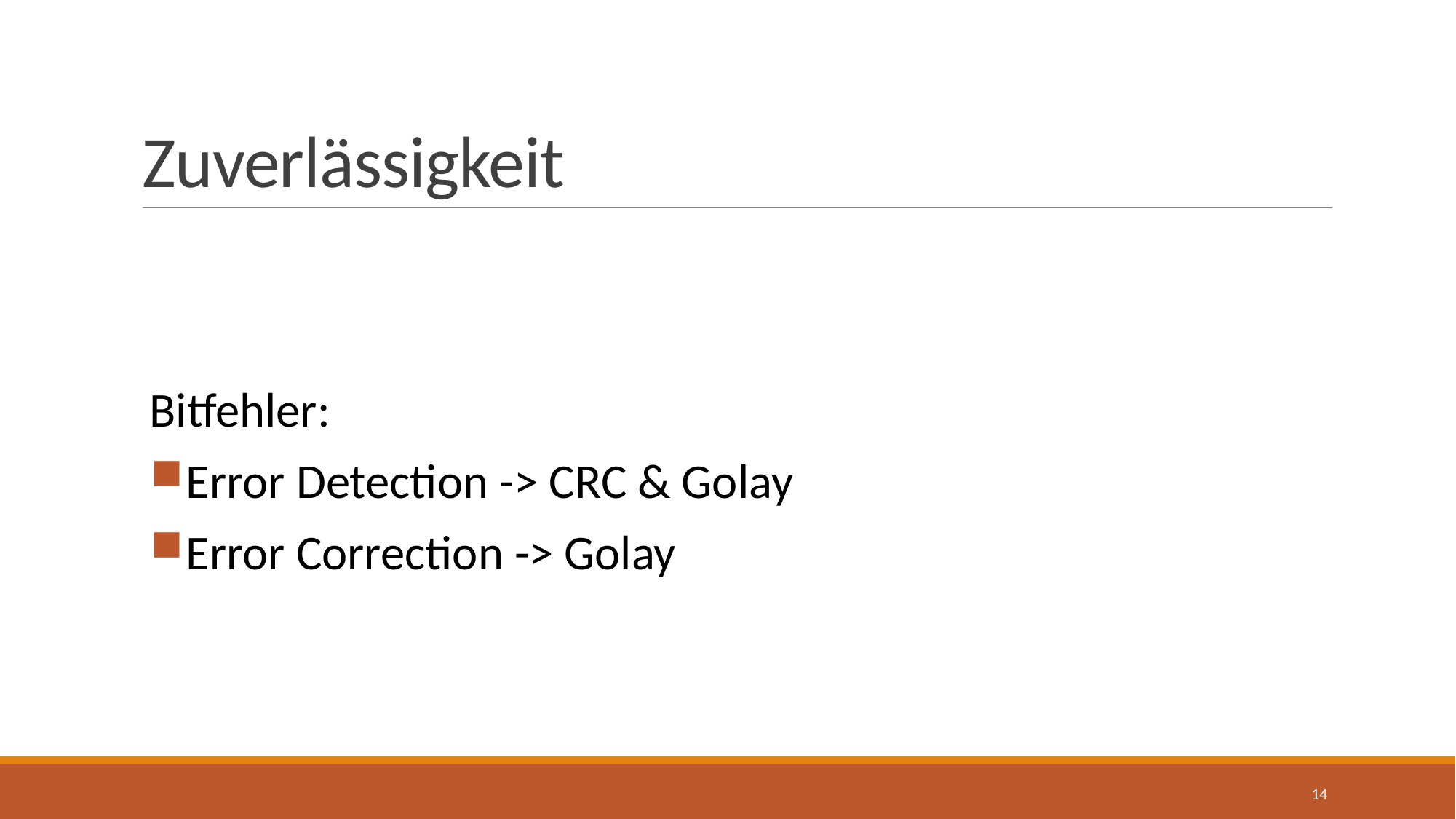

# Zuverlässigkeit
Bitfehler:
Error Detection -> CRC & Golay
Error Correction -> Golay
14